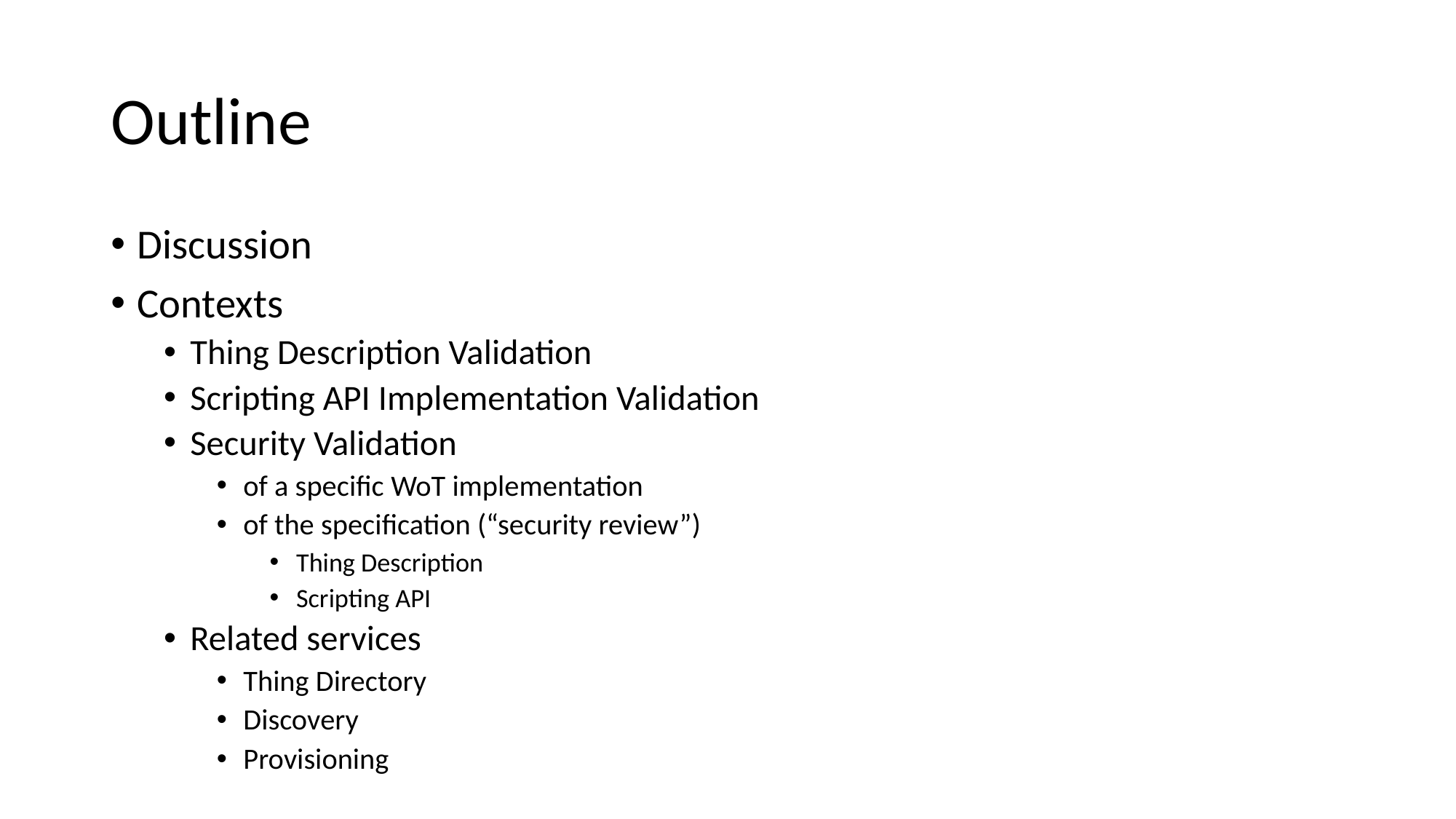

# Outline
Discussion
Contexts
Thing Description Validation
Scripting API Implementation Validation
Security Validation
of a specific WoT implementation
of the specification (“security review”)
Thing Description
Scripting API
Related services
Thing Directory
Discovery
Provisioning